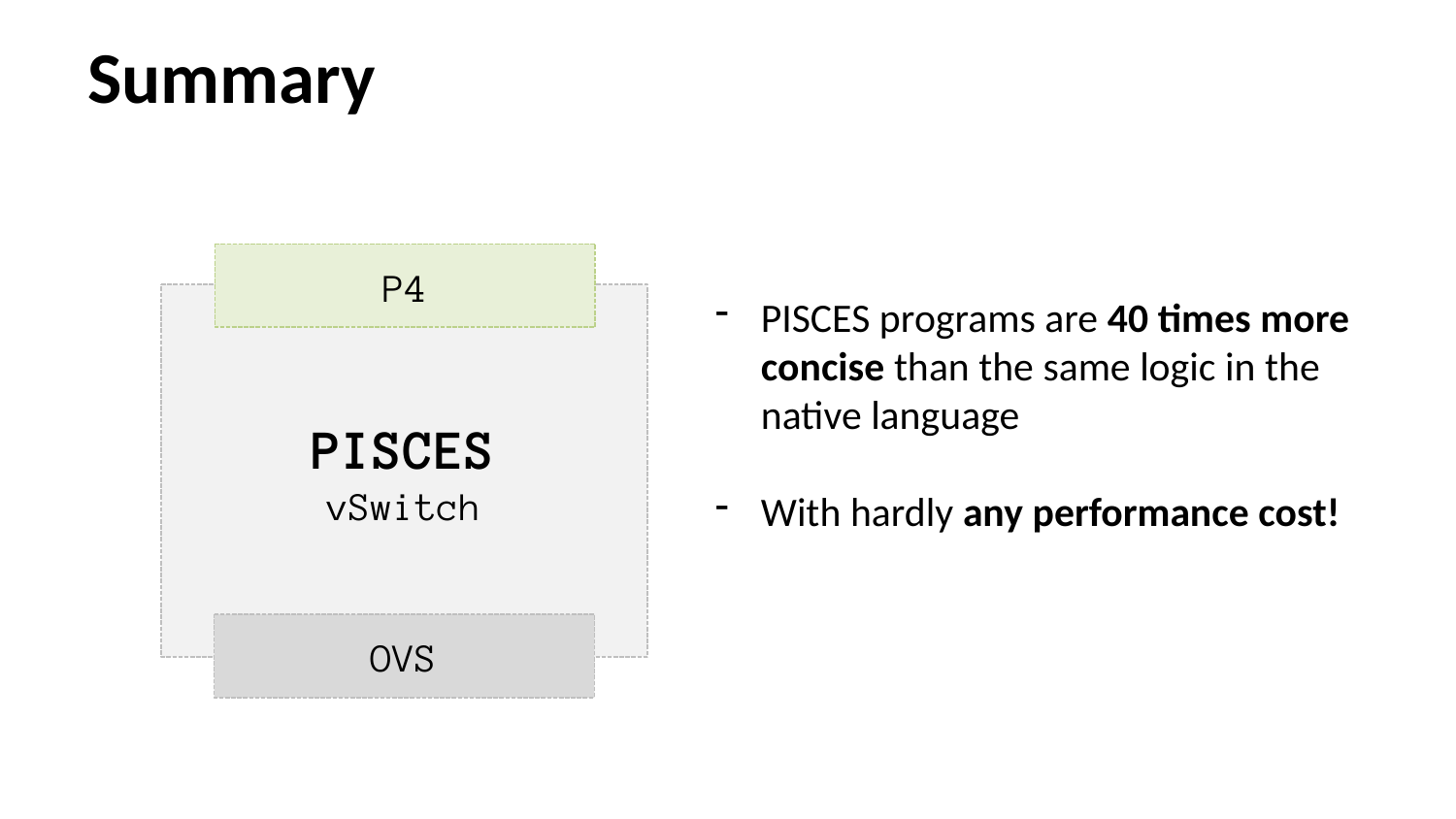

# Summary
P4
PISCES
vSwitch
PISCES programs are 40 times more concise than the same logic in the native language

With hardly any performance cost!
OVS